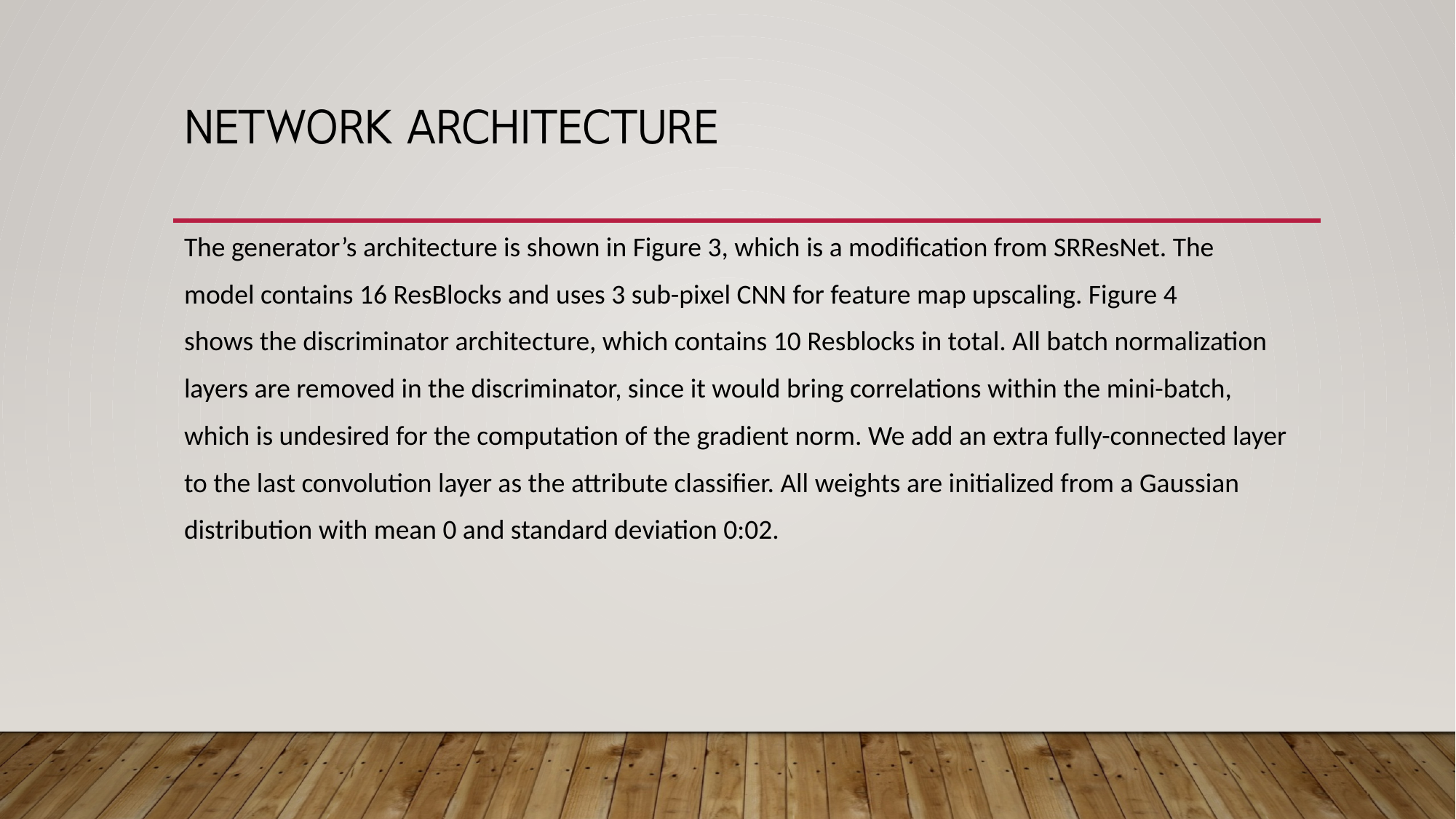

# Network architecture
The generator’s architecture is shown in Figure 3, which is a modification from SRResNet. The
model contains 16 ResBlocks and uses 3 sub-pixel CNN for feature map upscaling. Figure 4
shows the discriminator architecture, which contains 10 Resblocks in total. All batch normalization
layers are removed in the discriminator, since it would bring correlations within the mini-batch,
which is undesired for the computation of the gradient norm. We add an extra fully-connected layer
to the last convolution layer as the attribute classifier. All weights are initialized from a Gaussian
distribution with mean 0 and standard deviation 0:02.